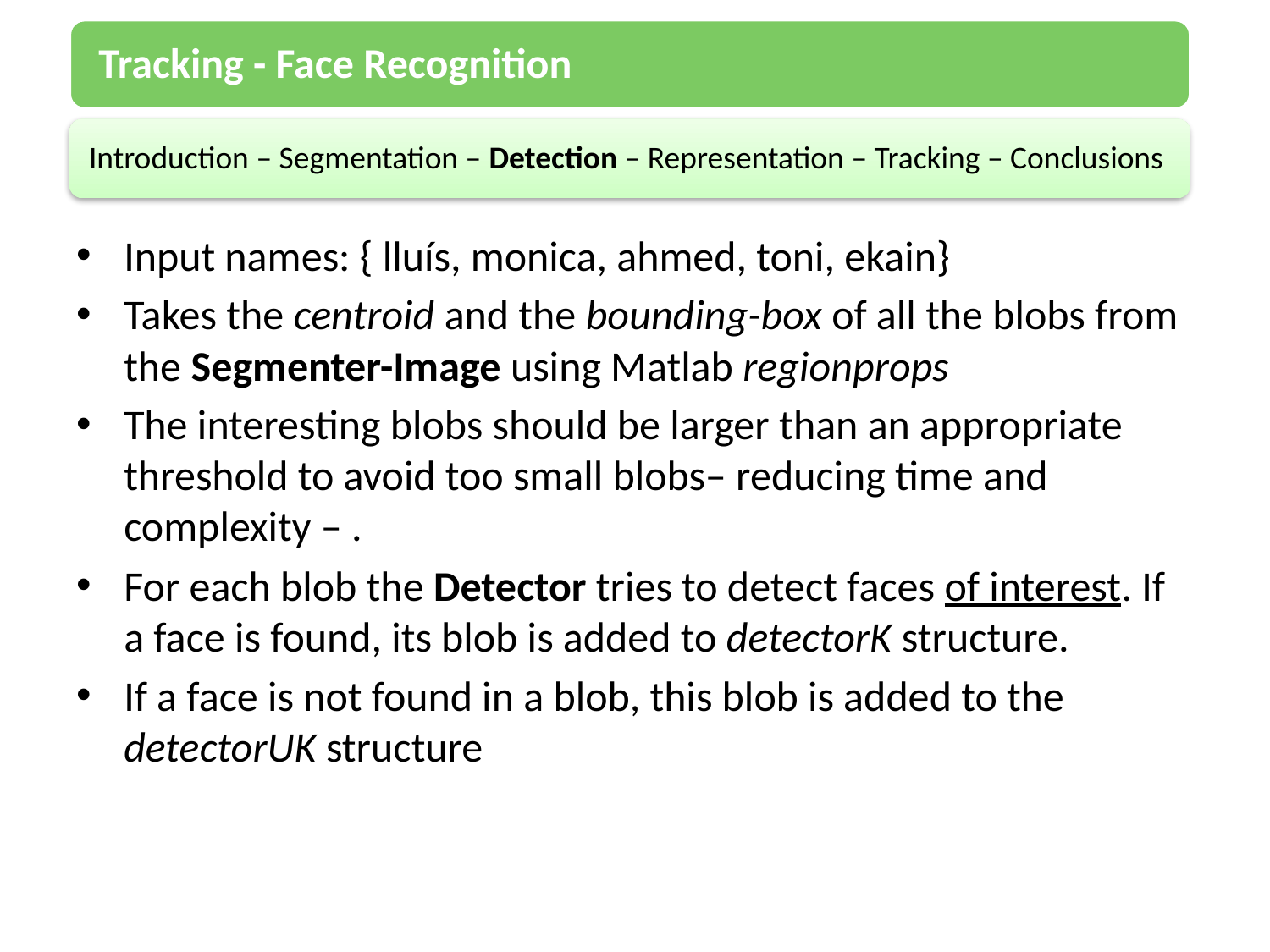

Tracking - Face Recognition

Introduction – Segmentation – Detection – Representation – Tracking – Conclusions
Input names: { lluís, monica, ahmed, toni, ekain}
Takes the centroid and the bounding-box of all the blobs from the Segmenter-Image using Matlab regionprops
The interesting blobs should be larger than an appropriate threshold to avoid too small blobs– reducing time and complexity – .
For each blob the Detector tries to detect faces of interest. If a face is found, its blob is added to detectorK structure.
If a face is not found in a blob, this blob is added to the detectorUK structure